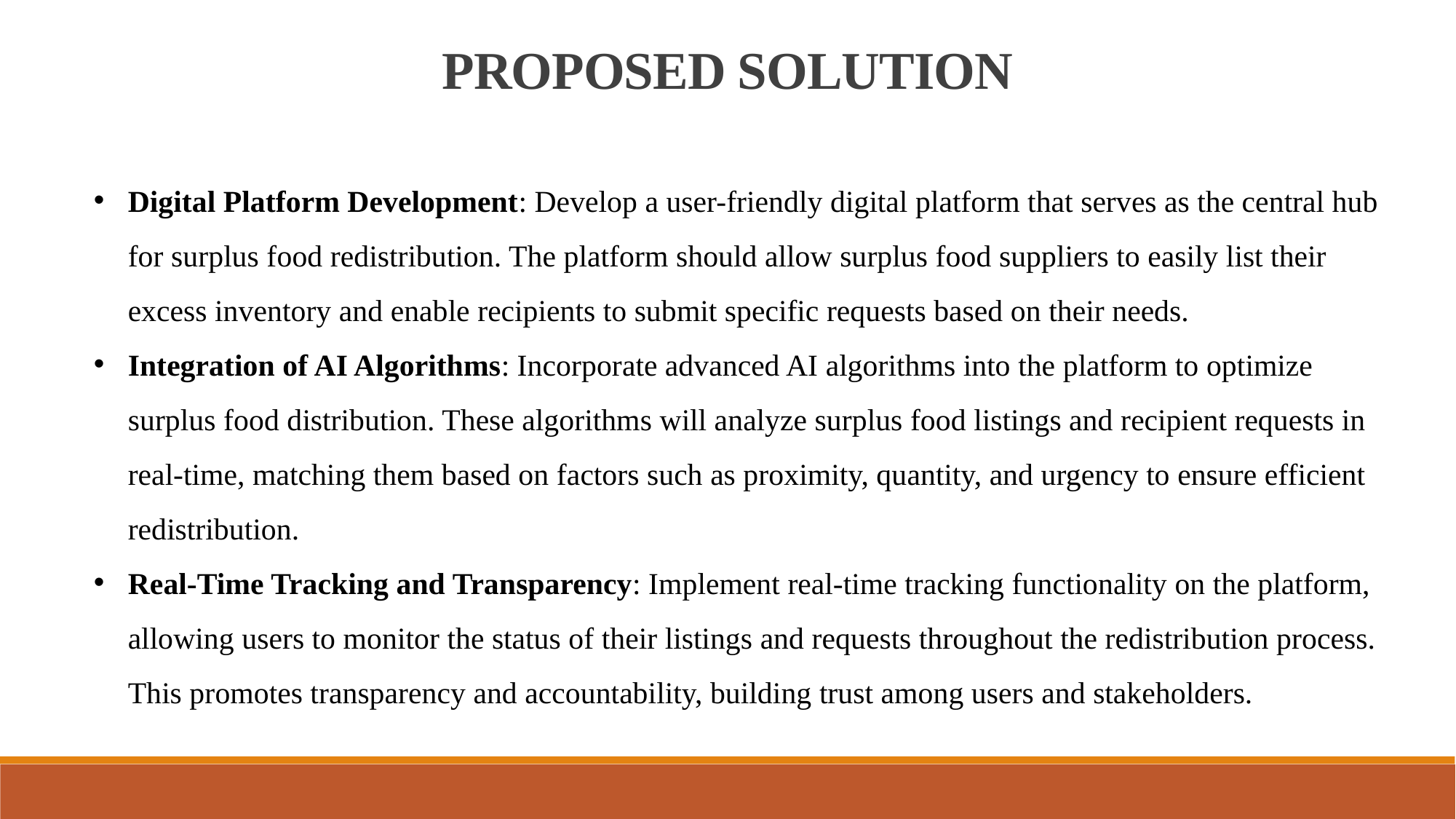

PROPOSED SOLUTION
Digital Platform Development: Develop a user-friendly digital platform that serves as the central hub for surplus food redistribution. The platform should allow surplus food suppliers to easily list their excess inventory and enable recipients to submit specific requests based on their needs.
Integration of AI Algorithms: Incorporate advanced AI algorithms into the platform to optimize surplus food distribution. These algorithms will analyze surplus food listings and recipient requests in real-time, matching them based on factors such as proximity, quantity, and urgency to ensure efficient redistribution.
Real-Time Tracking and Transparency: Implement real-time tracking functionality on the platform, allowing users to monitor the status of their listings and requests throughout the redistribution process. This promotes transparency and accountability, building trust among users and stakeholders.